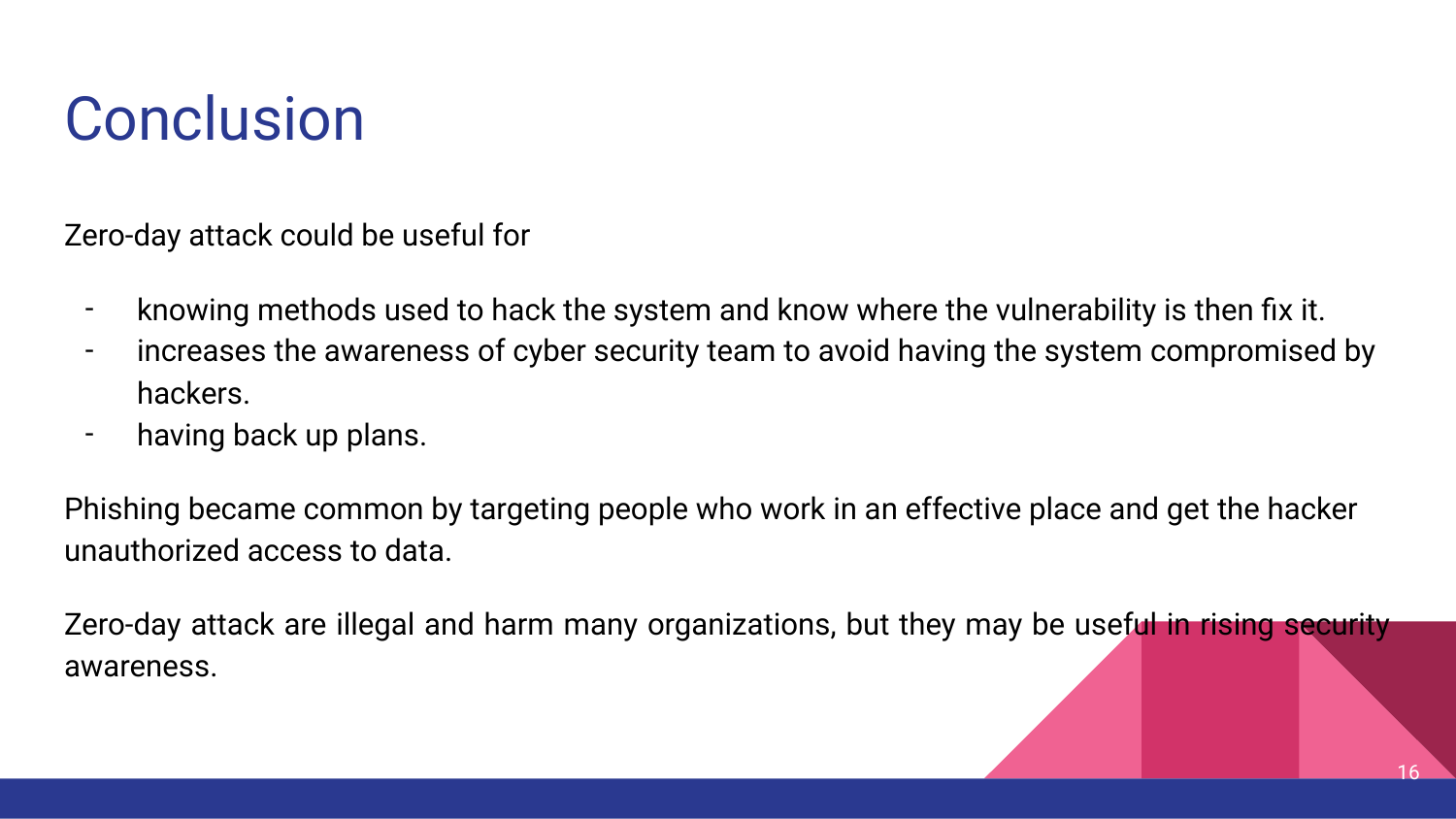

# Conclusion
Zero-day attack could be useful for
knowing methods used to hack the system and know where the vulnerability is then fix it.
increases the awareness of cyber security team to avoid having the system compromised by hackers.
having back up plans.
Phishing became common by targeting people who work in an effective place and get the hacker unauthorized access to data.
Zero-day attack are illegal and harm many organizations, but they may be useful in rising security awareness.
16